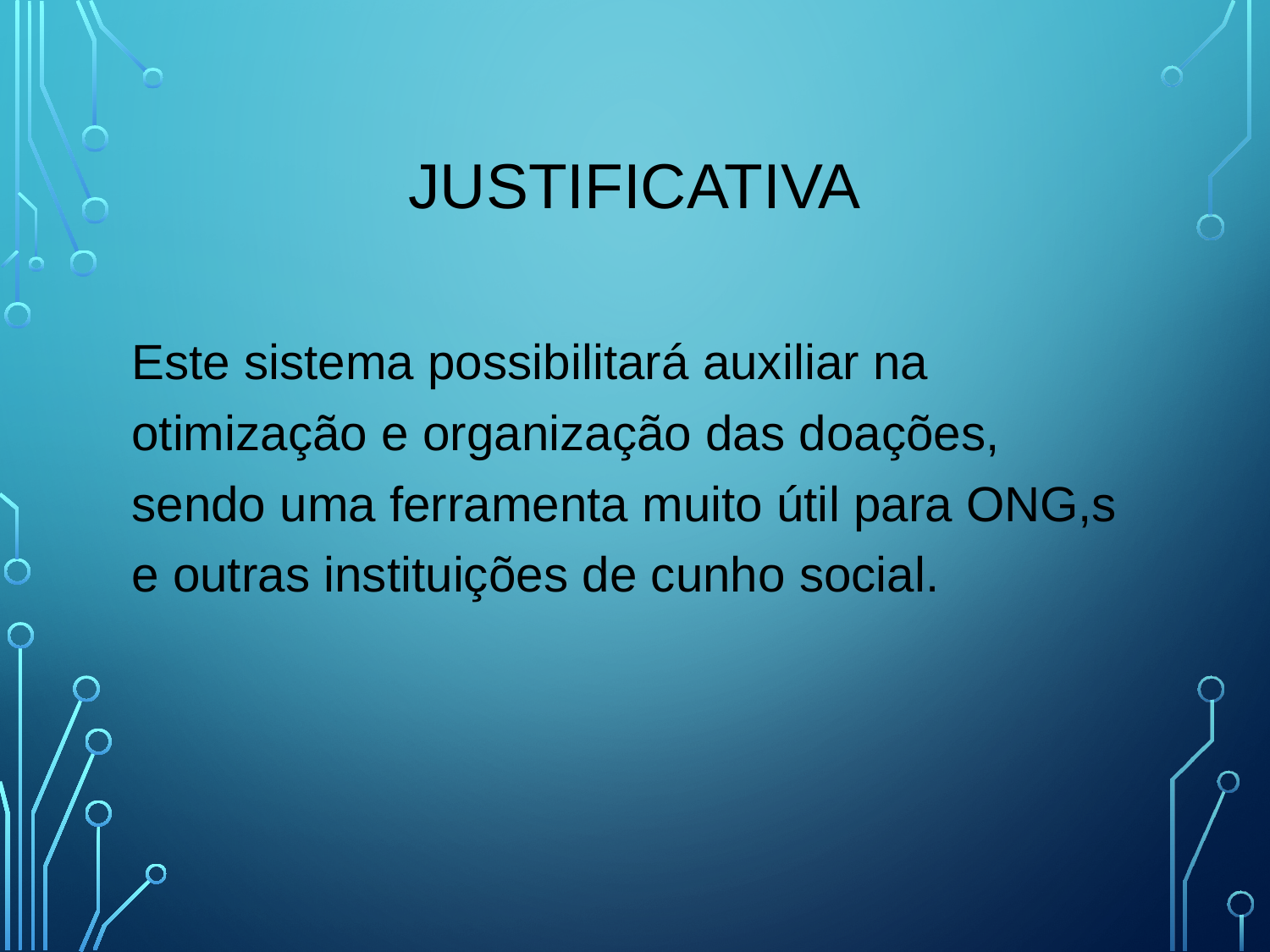

# justificativa
Este sistema possibilitará auxiliar na otimização e organização das doações, sendo uma ferramenta muito útil para ONG,s e outras instituições de cunho social.